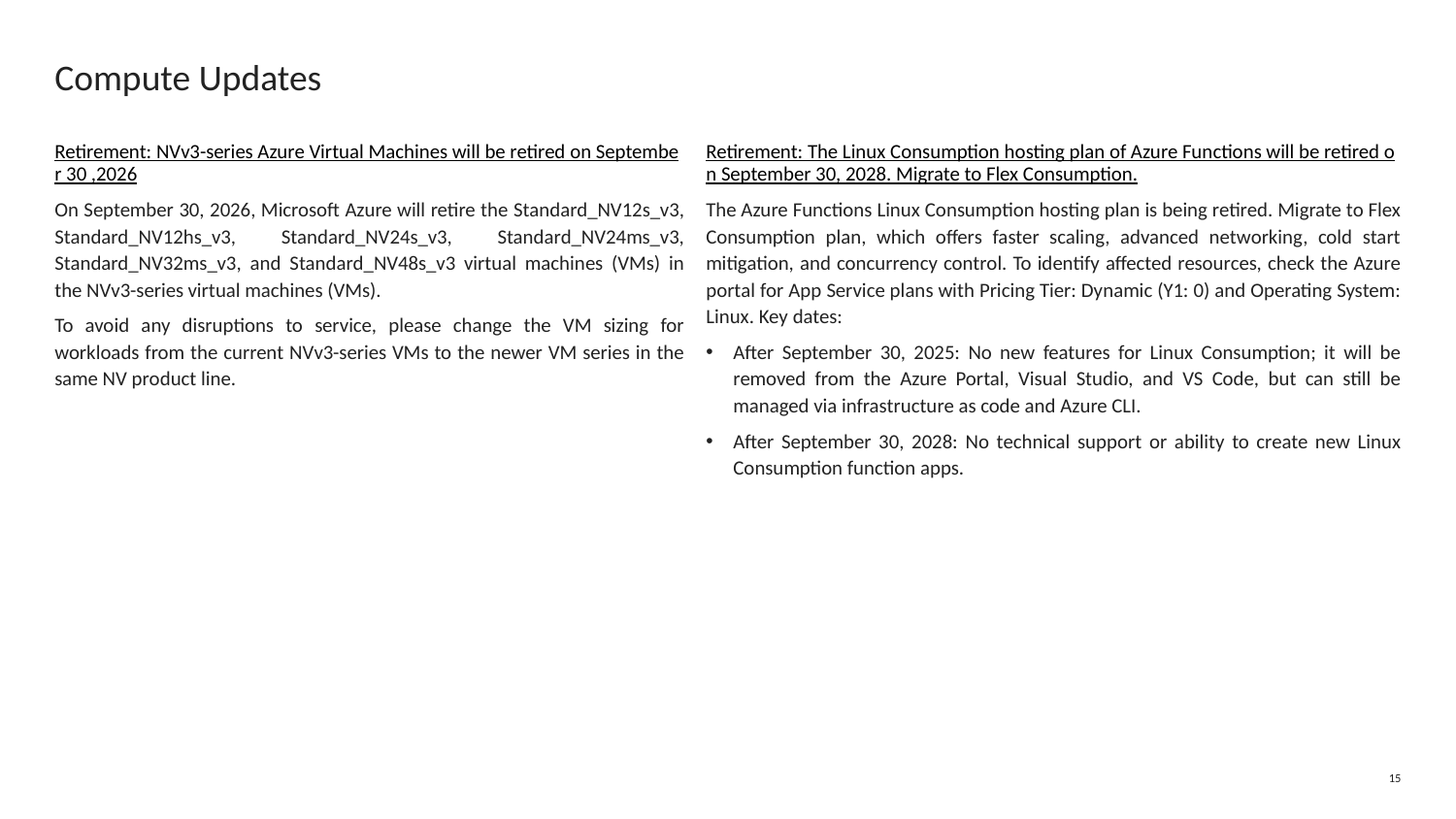

# Compute Updates
Retirement: NVv3-series Azure Virtual Machines will be retired on September 30 ,2026
On September 30, 2026, Microsoft Azure will retire the Standard_NV12s_v3, Standard_NV12hs_v3, Standard_NV24s_v3, Standard_NV24ms_v3, Standard_NV32ms_v3, and Standard_NV48s_v3 virtual machines (VMs) in the NVv3-series virtual machines (VMs).
To avoid any disruptions to service, please change the VM sizing for workloads from the current NVv3-series VMs to the newer VM series in the same NV product line.
Retirement: The Linux Consumption hosting plan of Azure Functions will be retired on September 30, 2028. Migrate to Flex Consumption.
The Azure Functions Linux Consumption hosting plan is being retired. Migrate to Flex Consumption plan, which offers faster scaling, advanced networking, cold start mitigation, and concurrency control. To identify affected resources, check the Azure portal for App Service plans with Pricing Tier: Dynamic (Y1: 0) and Operating System: Linux. Key dates:
After September 30, 2025: No new features for Linux Consumption; it will be removed from the Azure Portal, Visual Studio, and VS Code, but can still be managed via infrastructure as code and Azure CLI.
After September 30, 2028: No technical support or ability to create new Linux Consumption function apps.